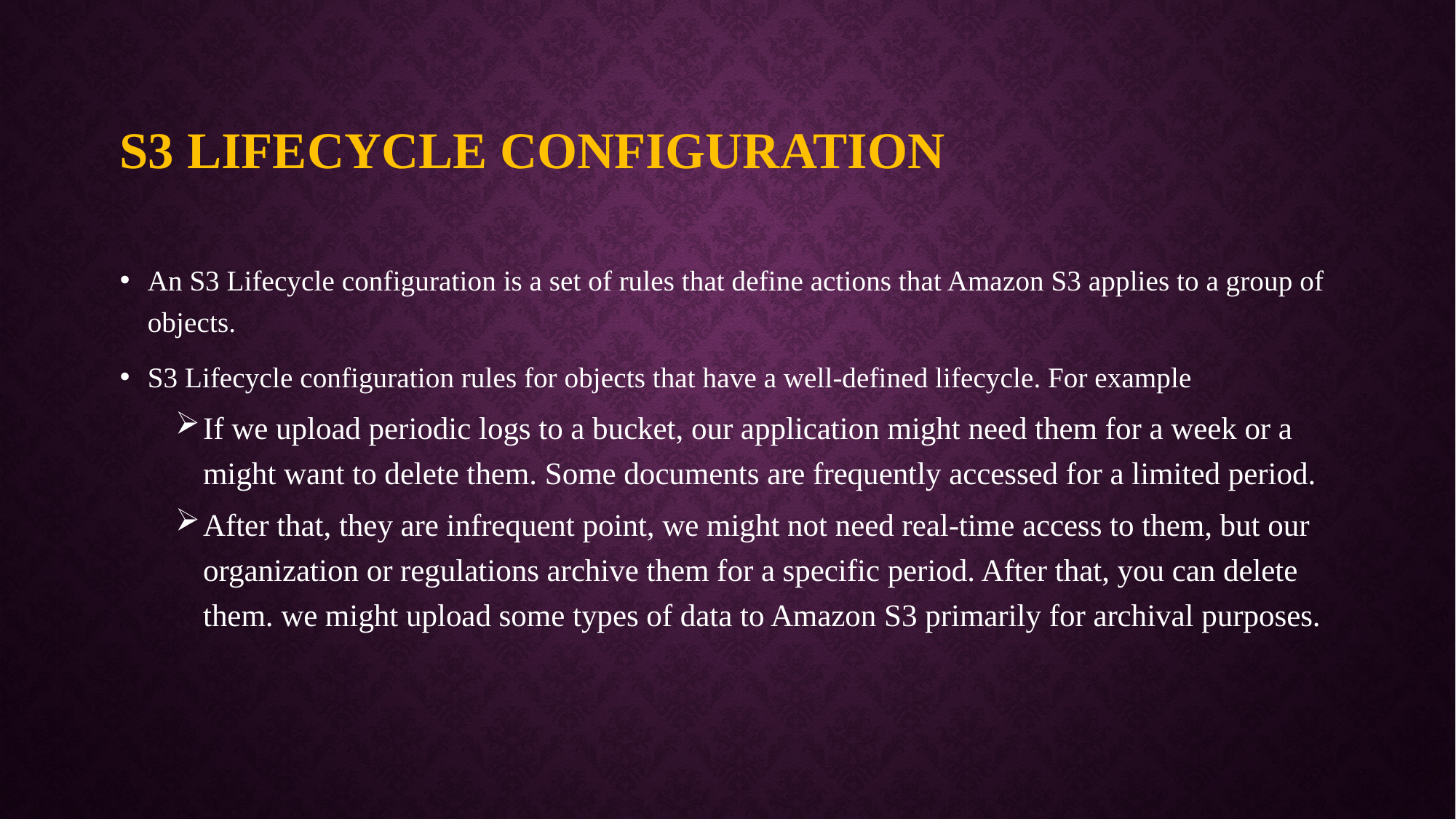

# S3 Lifecycle Configuration
An S3 Lifecycle configuration is a set of rules that define actions that Amazon S3 applies to a group of objects.
S3 Lifecycle configuration rules for objects that have a well-defined lifecycle. For example
If we upload periodic logs to a bucket, our application might need them for a week or a might want to delete them. Some documents are frequently accessed for a limited period.
After that, they are infrequent point, we might not need real-time access to them, but our organization or regulations archive them for a specific period. After that, you can delete them. we might upload some types of data to Amazon S3 primarily for archival purposes.